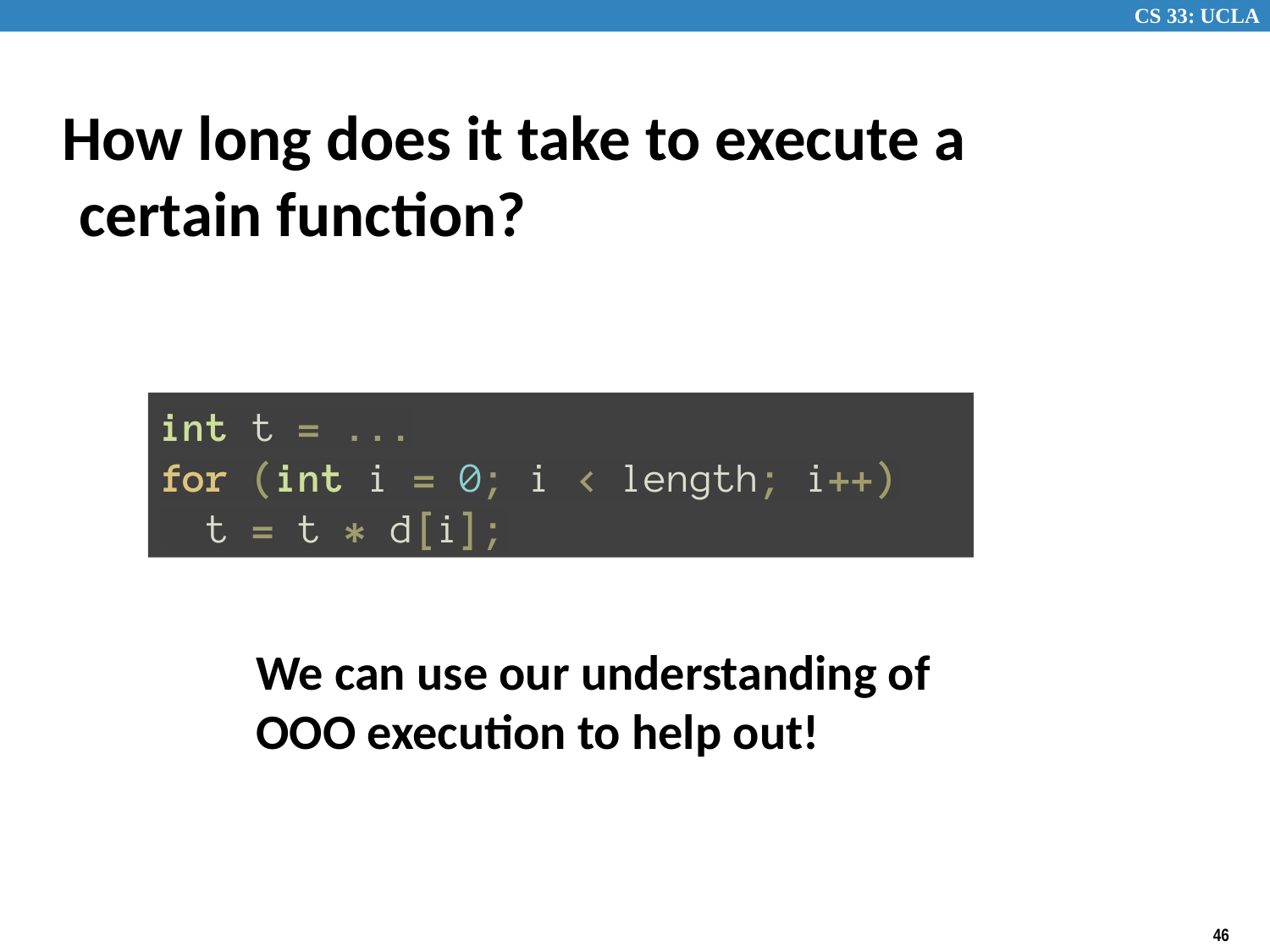

# How long does it take to execute a certain function?
int t = ...
for (int i = 0; i < length; i++)
  t = t * d[i];
We can use our understanding of OOO execution to help out!